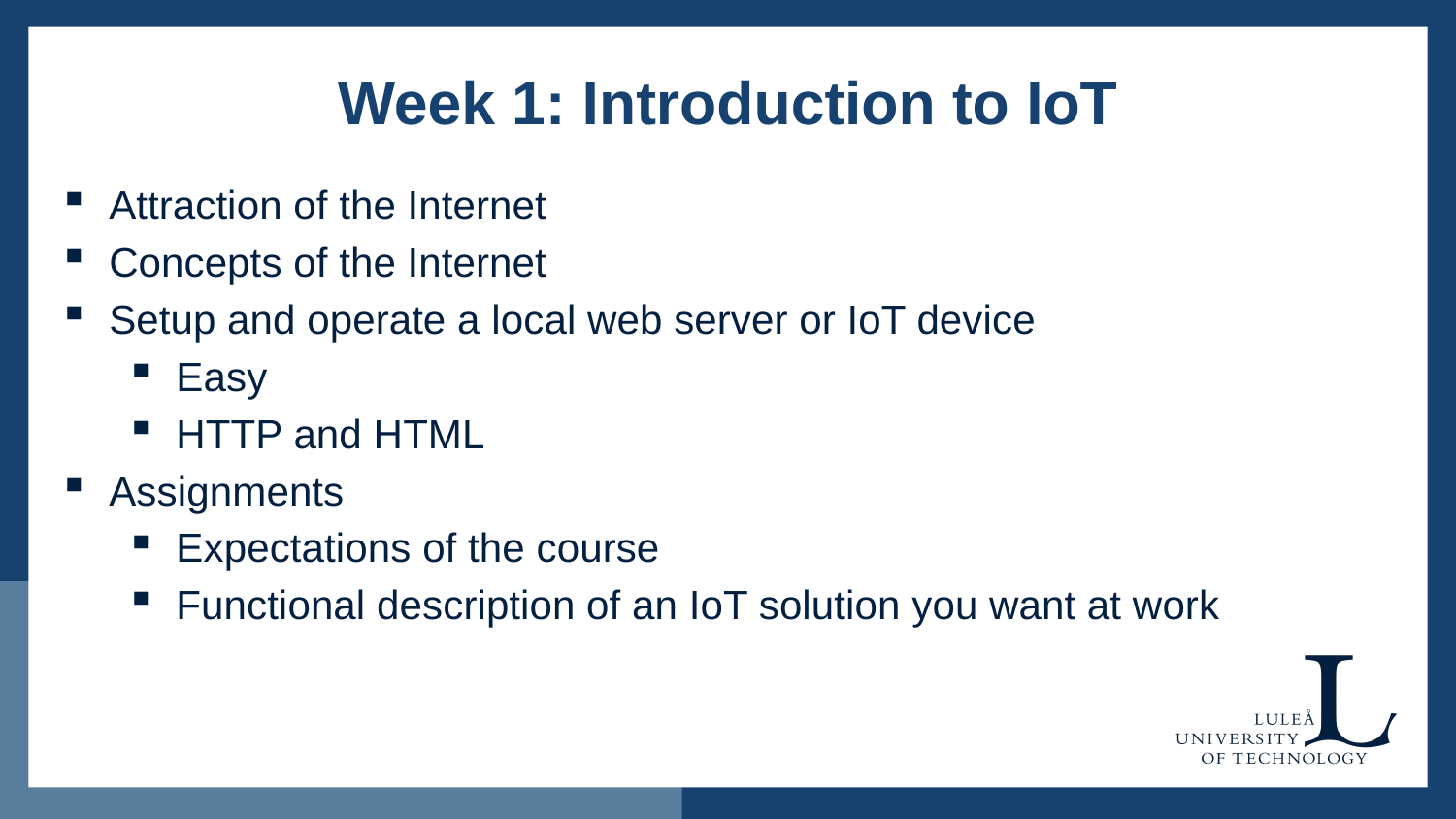

# Week 1: Introduction to IoT
Attraction of the Internet
Concepts of the Internet
Setup and operate a local web server or IoT device
Easy
HTTP and HTML
Assignments
Expectations of the course
Functional description of an IoT solution you want at work
2